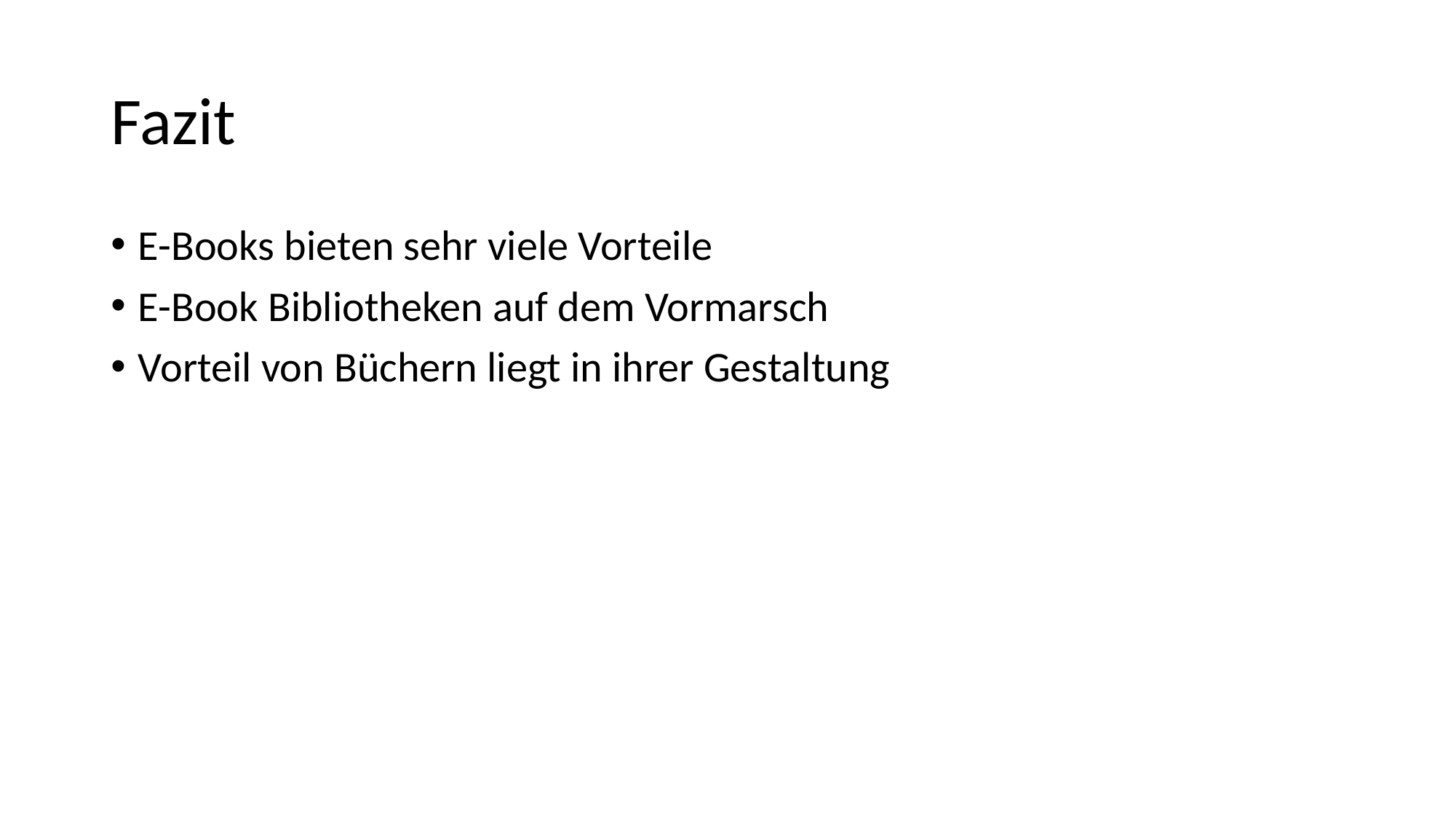

# Fazit
E-Books bieten sehr viele Vorteile
E-Book Bibliotheken auf dem Vormarsch
Vorteil von Büchern liegt in ihrer Gestaltung